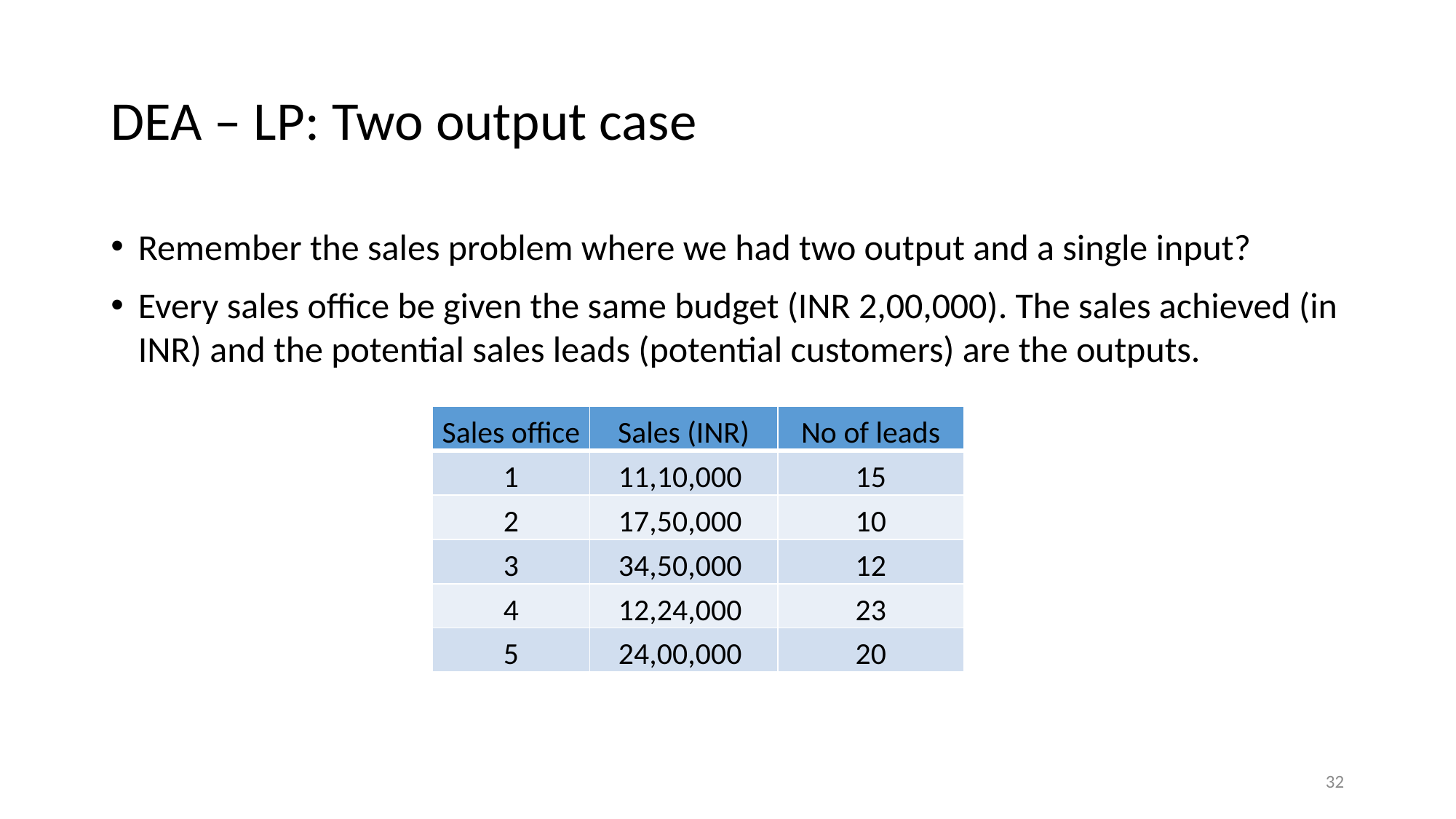

# DEA – LP: Two output case
Remember the sales problem where we had two output and a single input?
Every sales office be given the same budget (INR 2,00,000). The sales achieved (in INR) and the potential sales leads (potential customers) are the outputs.
| Sales office | Sales (INR) | No of leads |
| --- | --- | --- |
| 1 | 11,10,000 | 15 |
| 2 | 17,50,000 | 10 |
| 3 | 34,50,000 | 12 |
| 4 | 12,24,000 | 23 |
| 5 | 24,00,000 | 20 |
32